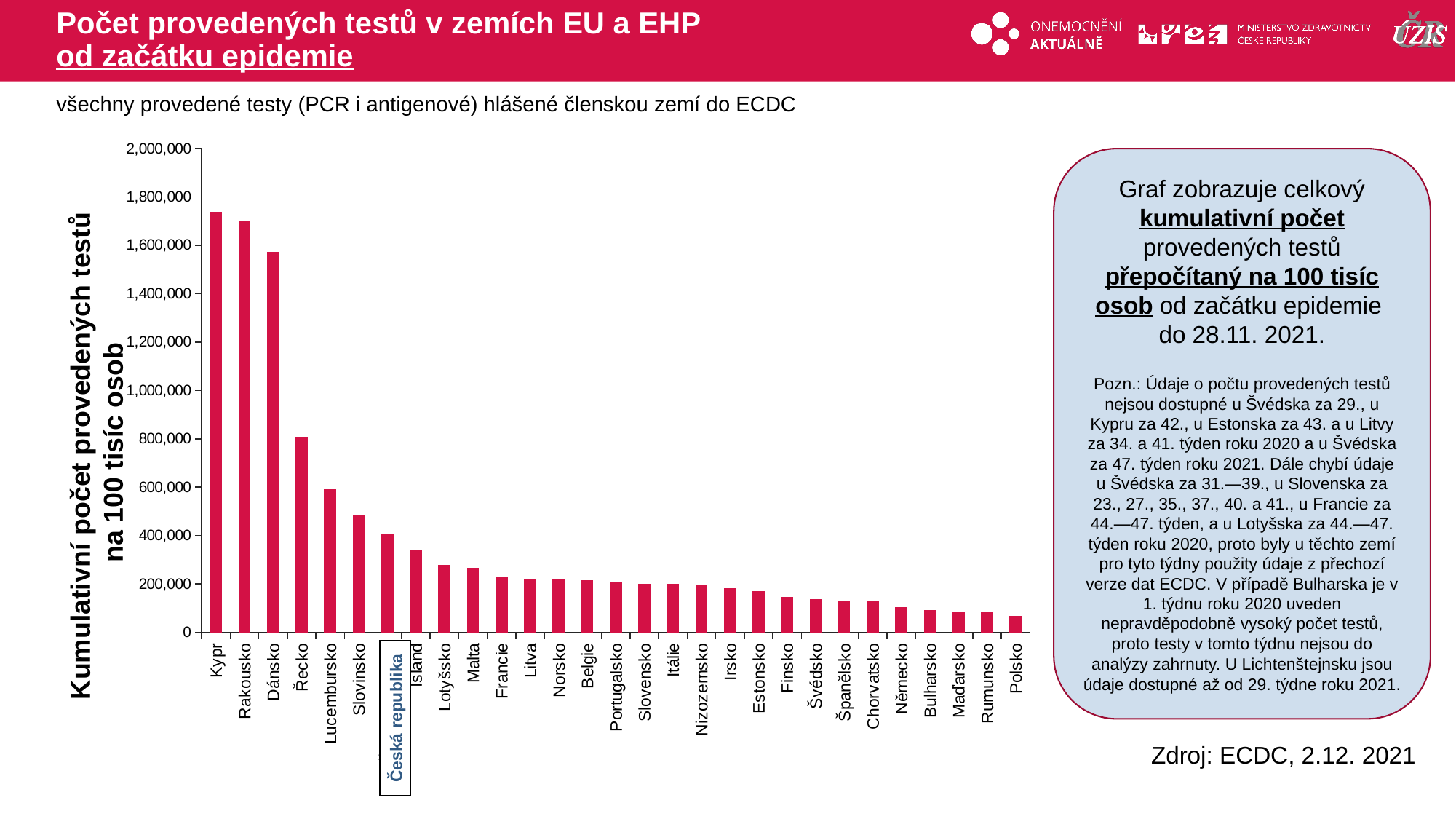

# Počet provedených testů v zemích EU a EHP od začátku epidemie
všechny provedené testy (PCR i antigenové) hlášené členskou zemí do ECDC

### Chart

| Category | testy |
|---|---|
| Kypr | 1735657.119047753 |
| Rakousko | 1698258.4553936473 |
| Dánsko | 1571679.149572119 |
| Řecko | 805553.2993455747 |
| Lucembursko | 588565.0718406409 |
| Slovinsko | 483239.91905951774 |
| Česká republika | 407243.0841432703 |
| Island | 336561.2659076054 |
| Lotyšsko | 276014.15335421386 |
| Malta | 266306.8150900568 |
| Francie | 228853.30760079555 |
| Litva | 220352.7087531182 |
| Norsko | 217169.99094564028 |
| Belgie | 213598.78636816508 |
| Portugalsko | 205378.50519075102 |
| Slovensko | 198627.78045586625 |
| Itálie | 197885.16342851808 |
| Nizozemsko | 194690.78565464422 |
| Irsko | 179484.93687102673 |
| Estonsko | 167890.46604302863 |
| Finsko | 143479.74731471203 |
| Švédsko | 134925.85733223893 |
| Španělsko | 131193.25081010736 |
| Chorvatsko | 129001.43291364447 |
| Německo | 102945.53309917473 |
| Bulharsko | 91890.46306960155 |
| Maďarsko | 83018.41870322061 |
| Rumunsko | 80371.61882157634 |
| Polsko | 65502.89163288252 |
Graf zobrazuje celkový kumulativní počet provedených testů přepočítaný na 100 tisíc osob od začátku epidemie
do 28.11. 2021.

Pozn.: Údaje o počtu provedených testů nejsou dostupné u Švédska za 29., u Kypru za 42., u Estonska za 43. a u Litvy za 34. a 41. týden roku 2020 a u Švédska za 47. týden roku 2021. Dále chybí údaje u Švédska za 31.—39., u Slovenska za 23., 27., 35., 37., 40. a 41., u Francie za 44.—47. týden, a u Lotyšska za 44.—47. týden roku 2020, proto byly u těchto zemí pro tyto týdny použity údaje z přechozí verze dat ECDC. V případě Bulharska je v 1. týdnu roku 2020 uveden nepravděpodobně vysoký počet testů, proto testy v tomto týdnu nejsou do analýzy zahrnuty. U Lichtenštejnsku jsou údaje dostupné až od 29. týdne roku 2021.
Kumulativní počet provedených testů
na 100 tisíc osob
Česká republika
Zdroj: ECDC, 2.12. 2021